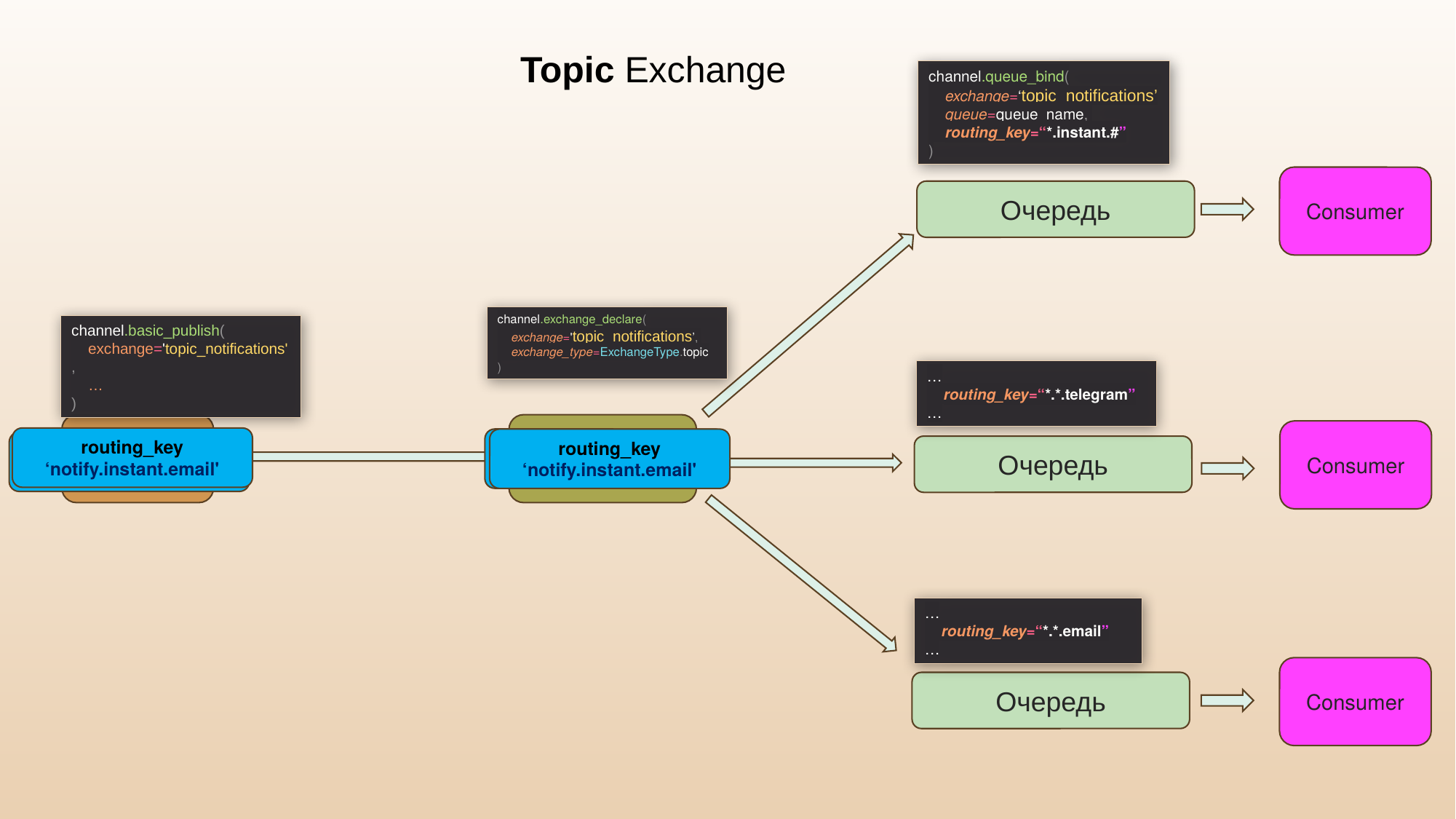

Topic Exchange
channel.queue_bind(
    exchange=‘topic_notifications’
    queue=queue_name,
    routing_key=“*.instant.#”
)
Consumer
Очередь

channel.exchange_declare(
    exchange='topic_notifications’,
    exchange_type=ExchangeType.topic
)

channel.basic_publish(
    exchange='topic_notifications',
    …
)
…
    routing_key=“*.*.telegram”
…
Publisher
Exchange
Consumer
routing_key
‘notify.instant.email'
routing_key
‘notify.instant.telegram'
routing_key
‘notify.instant.email'
routing_key
‘notify.instant.telegram'
Очередь

…
    routing_key=“*.*.email”
…
Consumer
Очередь